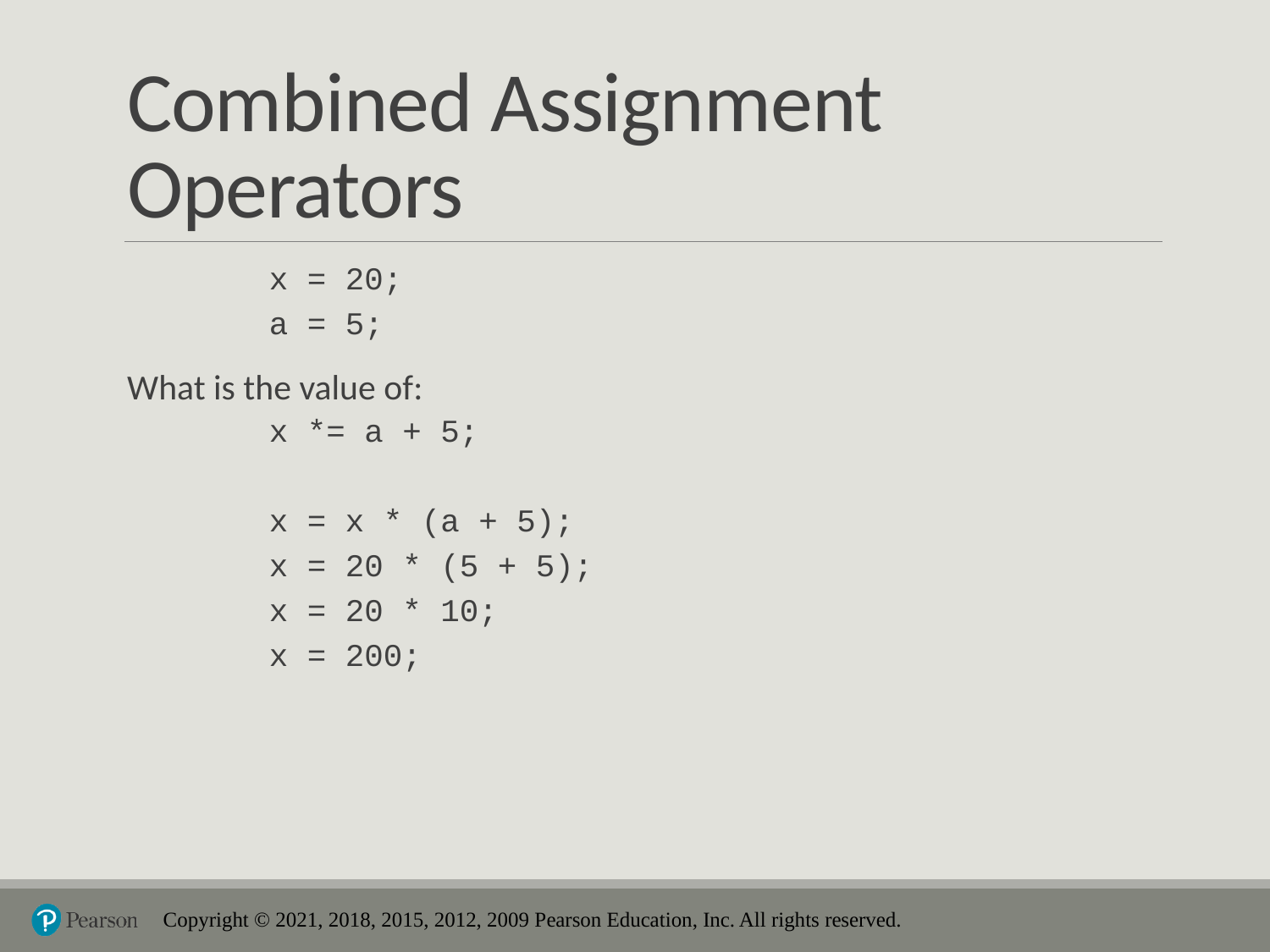

# Combined Assignment Operators
	x = 20;
	a = 5;
What is the value of:
	x *= a + 5;

	x = x * (a + 5);
	x = 20 * (5 + 5);
	x = 20 * 10;
	x = 200;